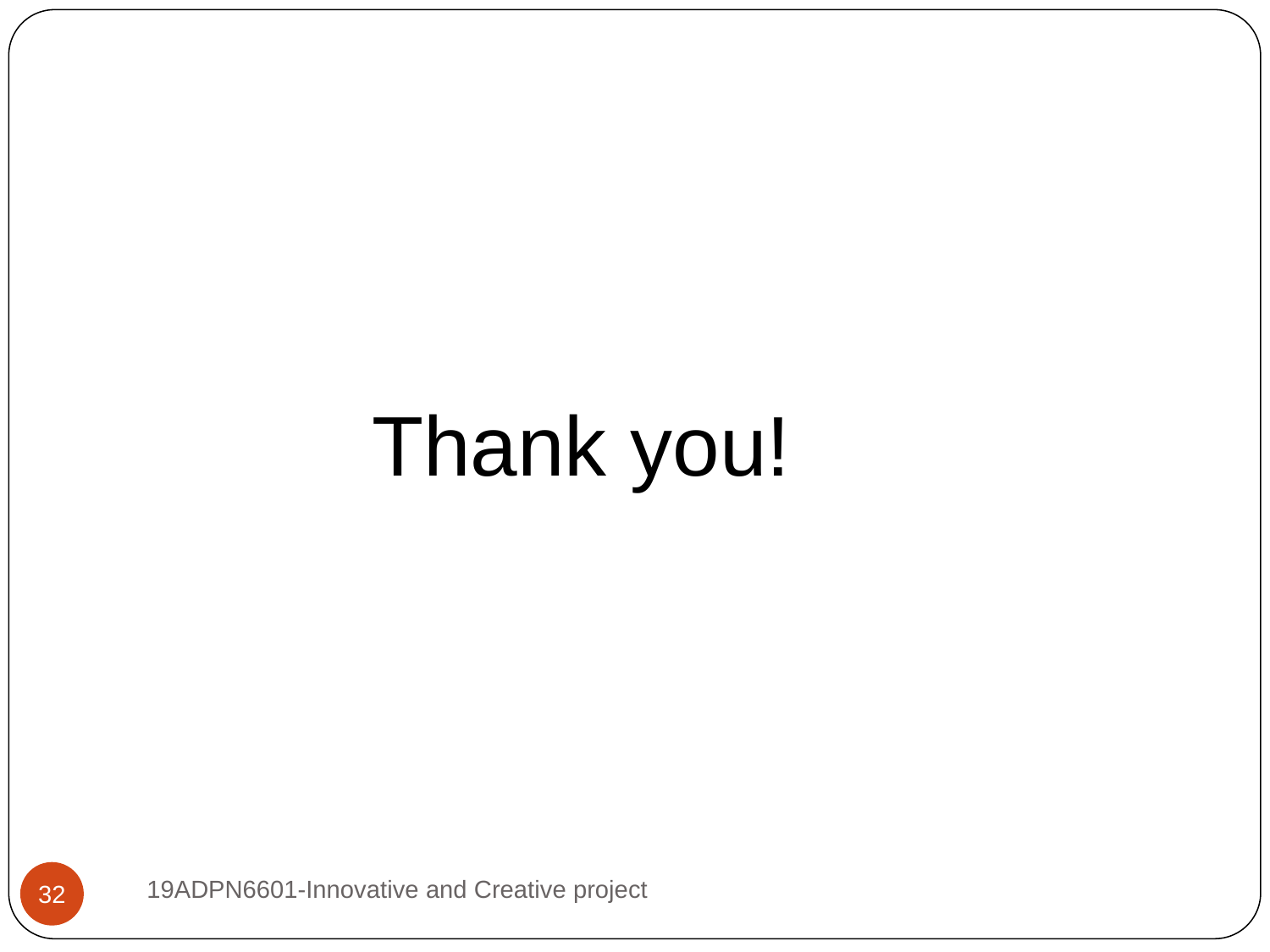

# Thank you!
 19ADPN6601-Innovative and Creative project
32